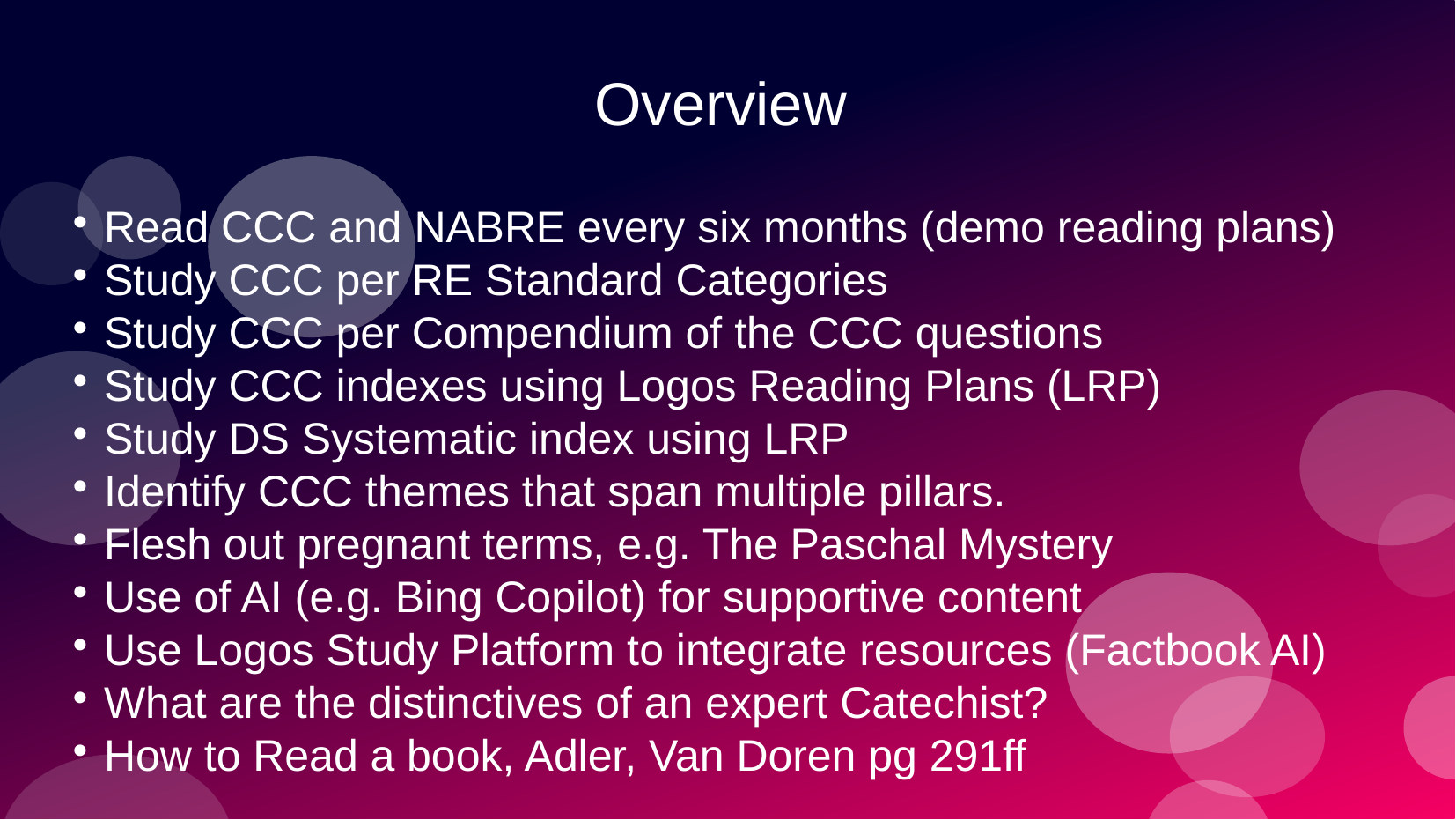

# Overview
Read CCC and NABRE every six months (demo reading plans)
Study CCC per RE Standard Categories
Study CCC per Compendium of the CCC questions
Study CCC indexes using Logos Reading Plans (LRP)
Study DS Systematic index using LRP
Identify CCC themes that span multiple pillars.
Flesh out pregnant terms, e.g. The Paschal Mystery
Use of AI (e.g. Bing Copilot) for supportive content
Use Logos Study Platform to integrate resources (Factbook AI)
What are the distinctives of an expert Catechist?
How to Read a book, Adler, Van Doren pg 291ff